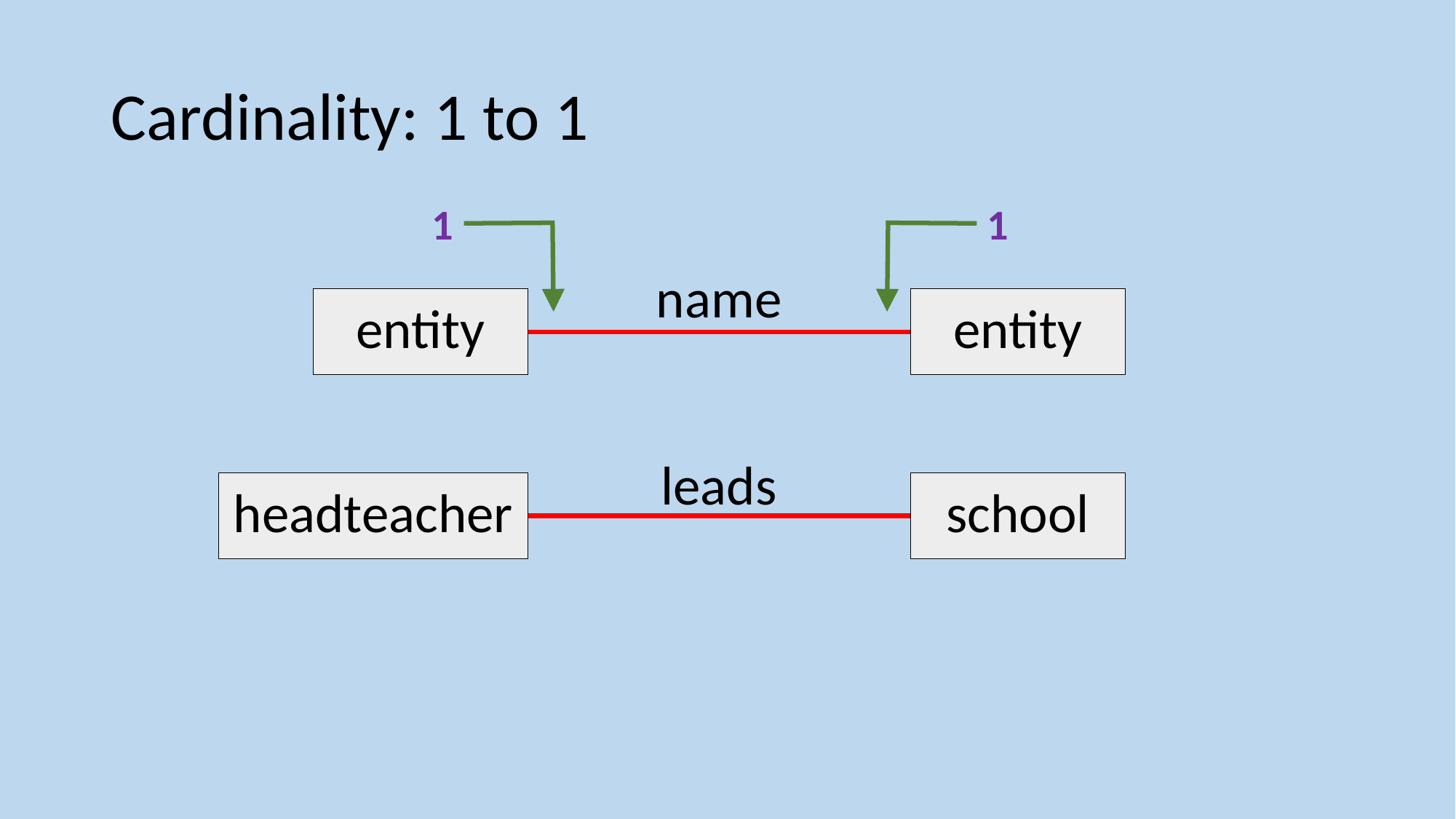

# Cardinality: 1 to 1
1
1
name
entity
entity
leads
headteacher
school